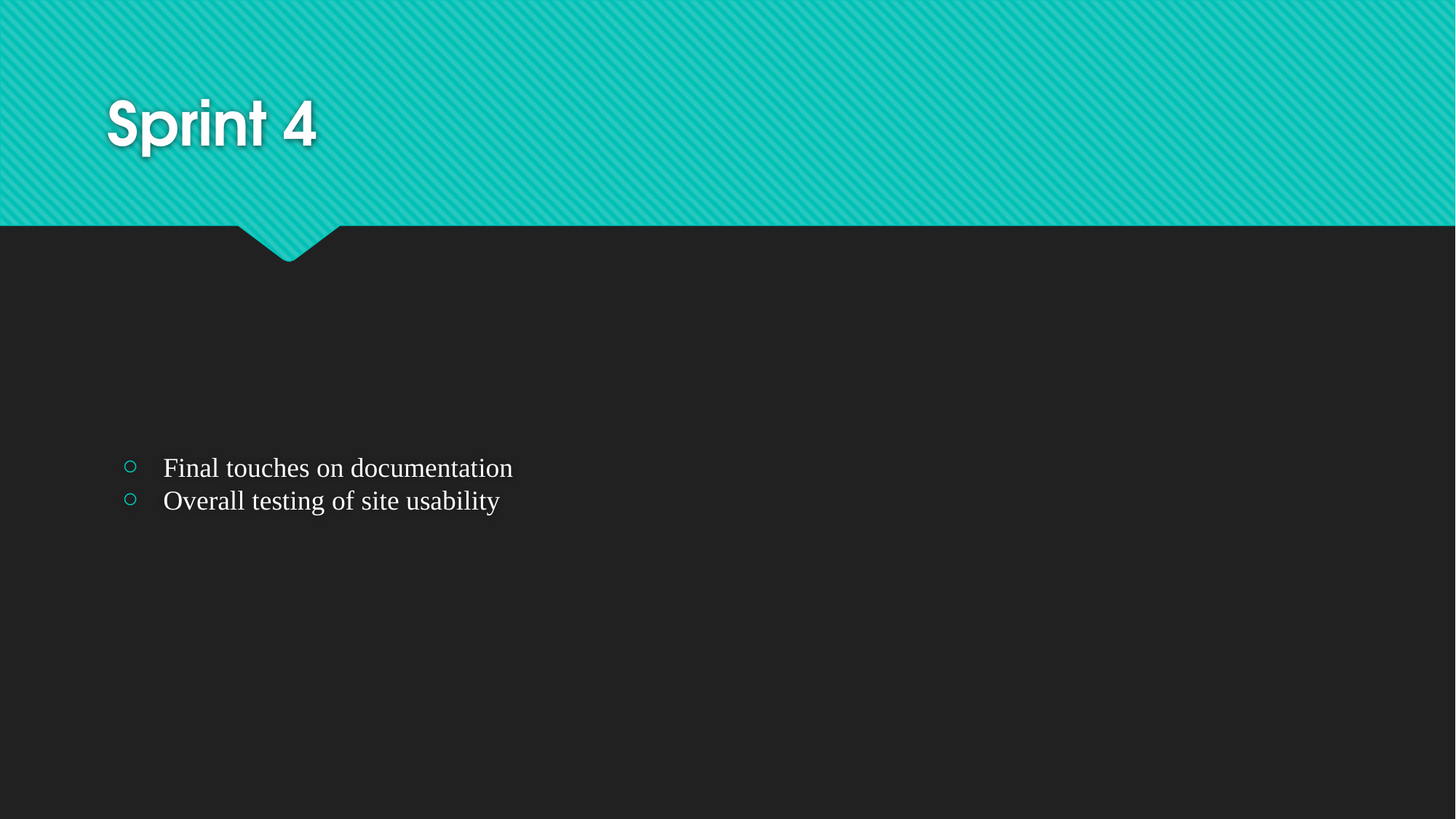

# Sprint 4
Final touches on documentation
Overall testing of site usability